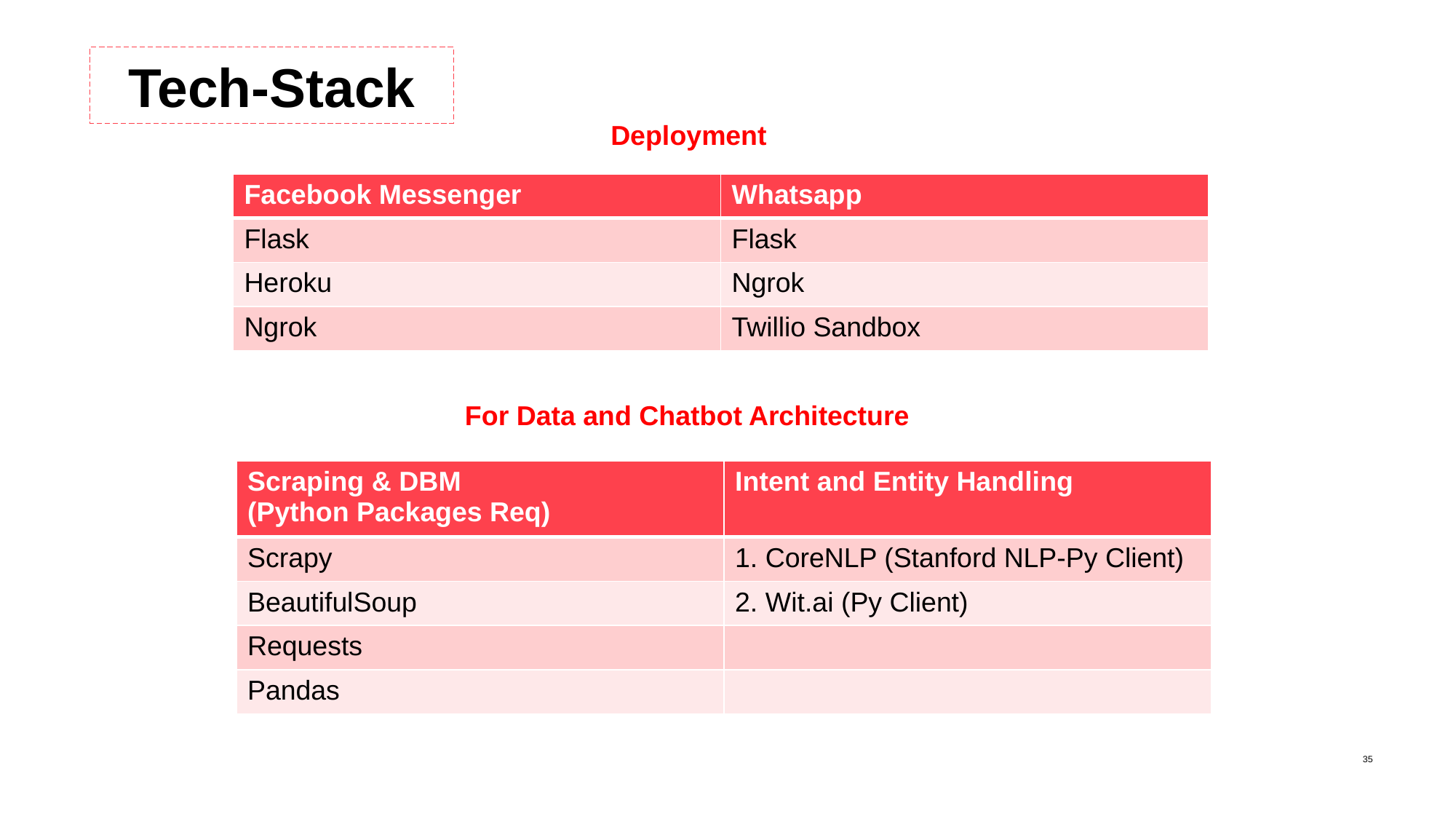

Tech-Stack
Deployment​
| Facebook Messenger | Whatsapp |
| --- | --- |
| Flask | Flask |
| Heroku | Ngrok |
| Ngrok | Twillio Sandbox |
For Data and Chatbot Architecture
| Scraping & DBM (Python Packages Req) | Intent and Entity Handling |
| --- | --- |
| Scrapy | 1. CoreNLP (Stanford NLP-Py Client) |
| BeautifulSoup | 2. Wit.ai (Py Client) |
| Requests |  |
| Pandas |  |
35